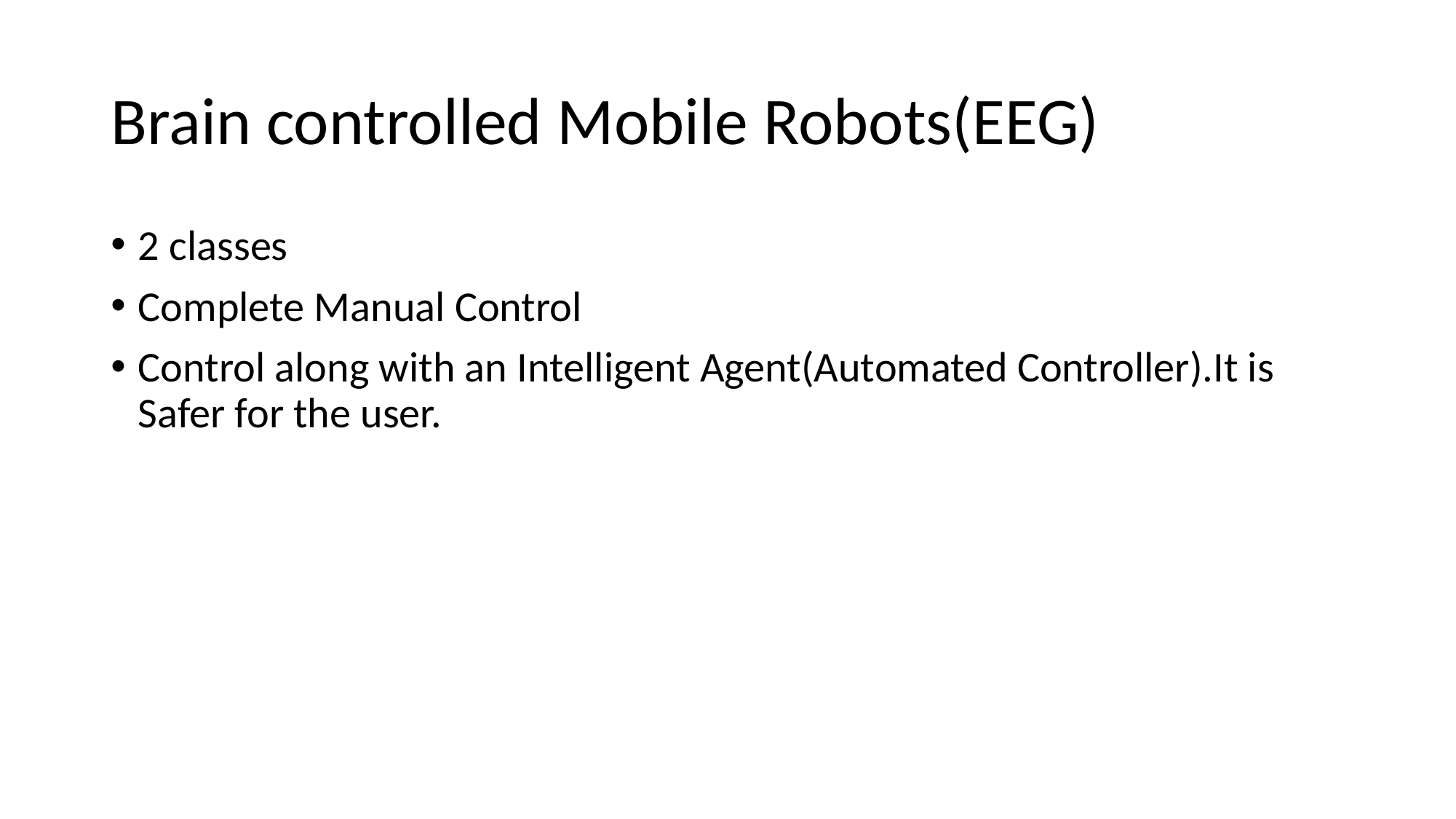

# Brain controlled Mobile Robots(EEG)
2 classes
Complete Manual Control
Control along with an Intelligent Agent(Automated Controller).It is Safer for the user.